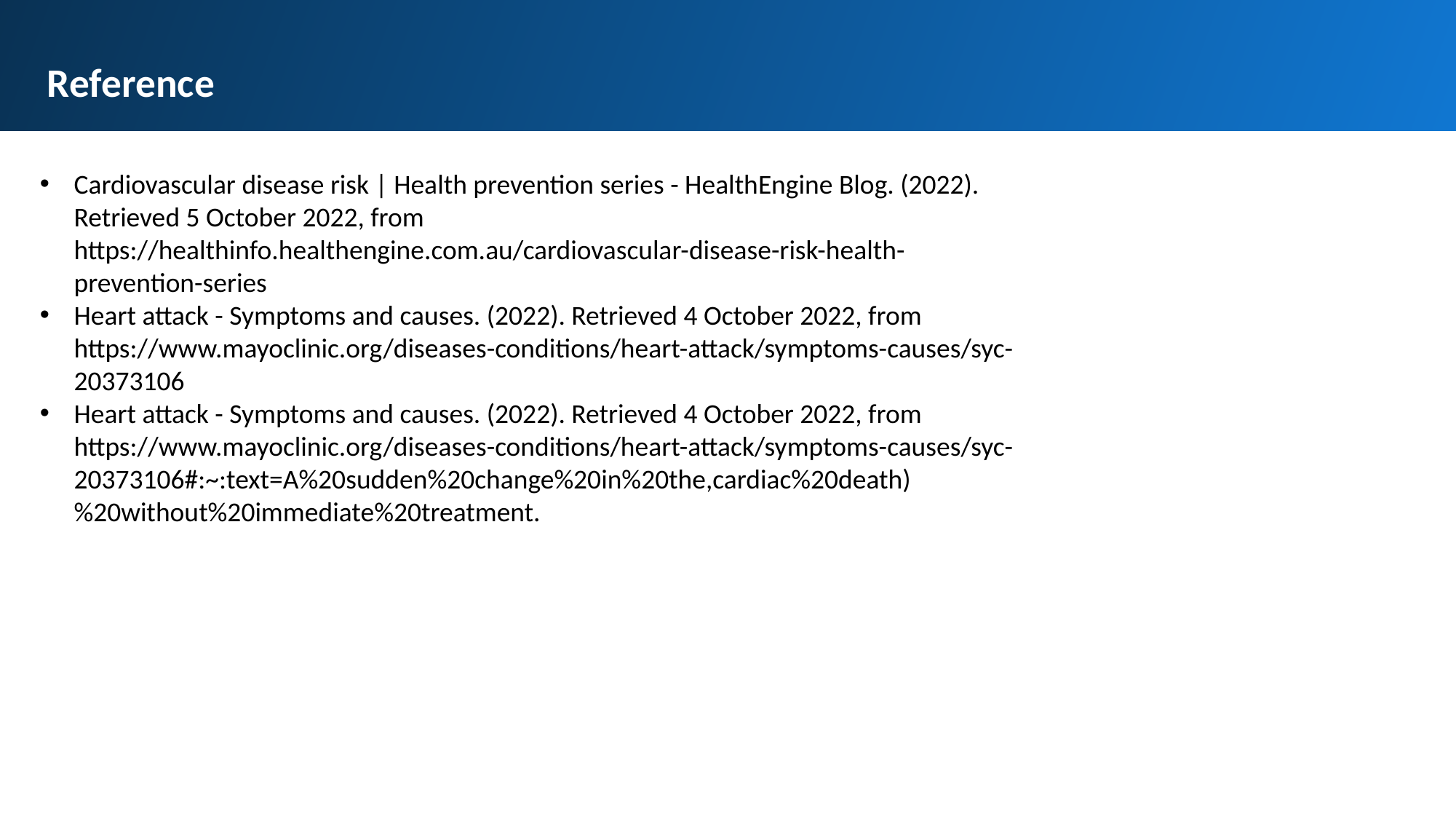

Reference
Cardiovascular disease risk | Health prevention series - HealthEngine Blog. (2022). Retrieved 5 October 2022, from https://healthinfo.healthengine.com.au/cardiovascular-disease-risk-health-prevention-series
Heart attack - Symptoms and causes. (2022). Retrieved 4 October 2022, from https://www.mayoclinic.org/diseases-conditions/heart-attack/symptoms-causes/syc-20373106
Heart attack - Symptoms and causes. (2022). Retrieved 4 October 2022, from https://www.mayoclinic.org/diseases-conditions/heart-attack/symptoms-causes/syc-20373106#:~:text=A%20sudden%20change%20in%20the,cardiac%20death)%20without%20immediate%20treatment.